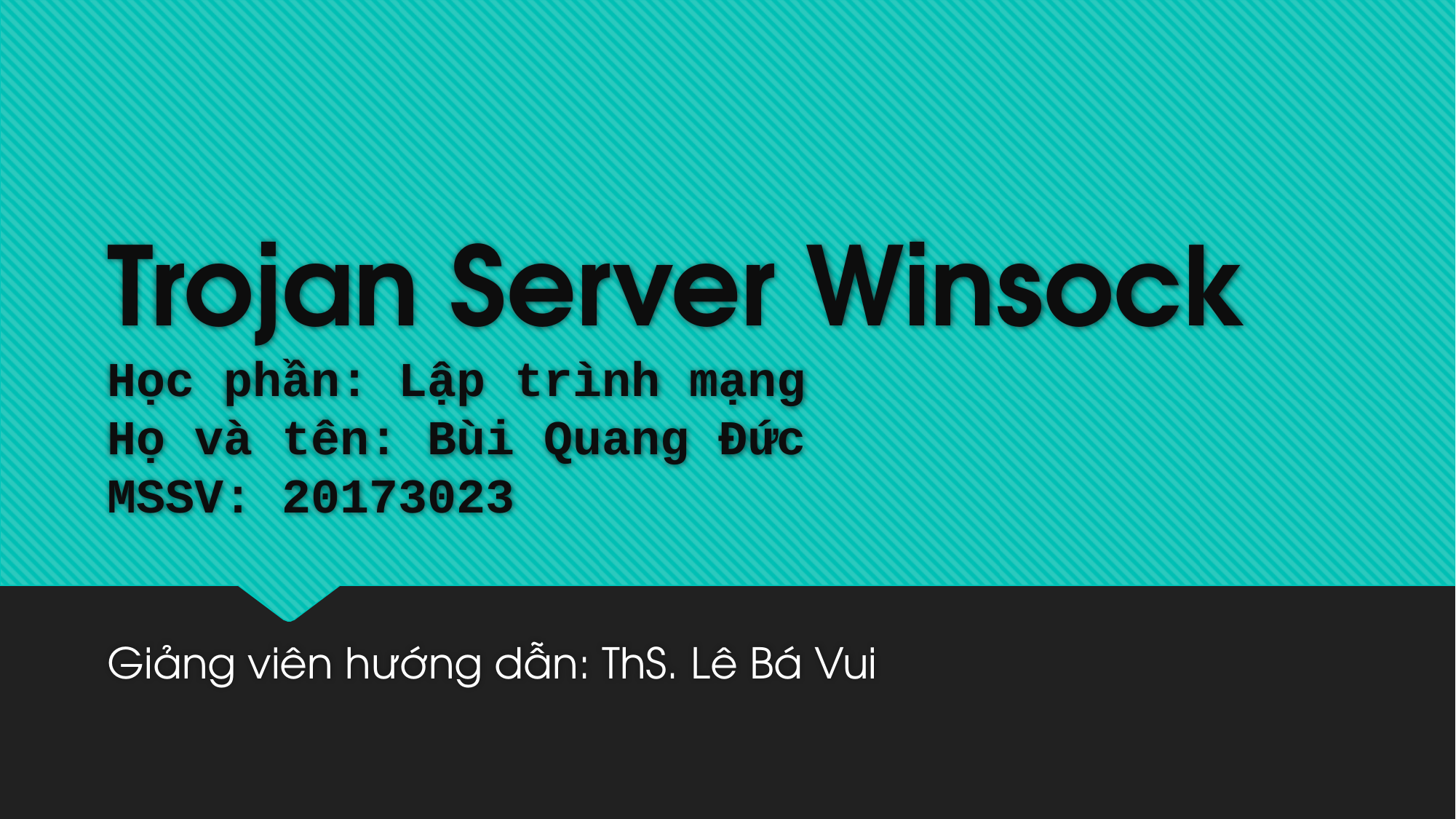

# Trojan Server Winsock Học phần: Lập trình mạng Họ và tên: Bùi Quang Đức MSSV: 20173023
Giảng viên hướng dẫn: ThS. Lê Bá Vui